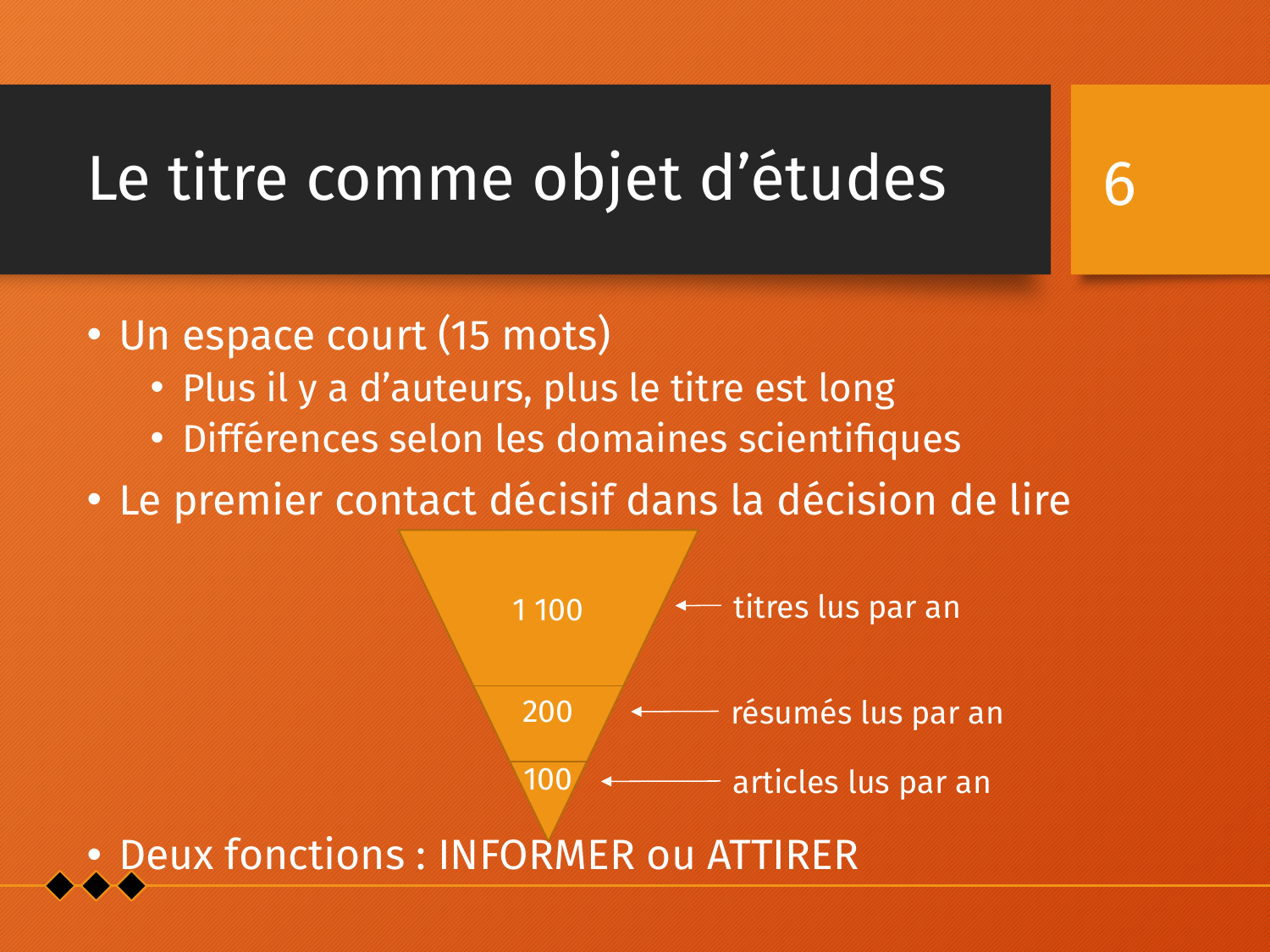

# Le titre comme objet d’études
6
Un espace court (15 mots)
Plus il y a d’auteurs, plus le titre est long
Différences selon les domaines scientifiques
Le premier contact décisif dans la décision de lire

Deux fonctions : informer ou attirer
1 100
200
100
titres lus par an
résumés lus par an
articles lus par an